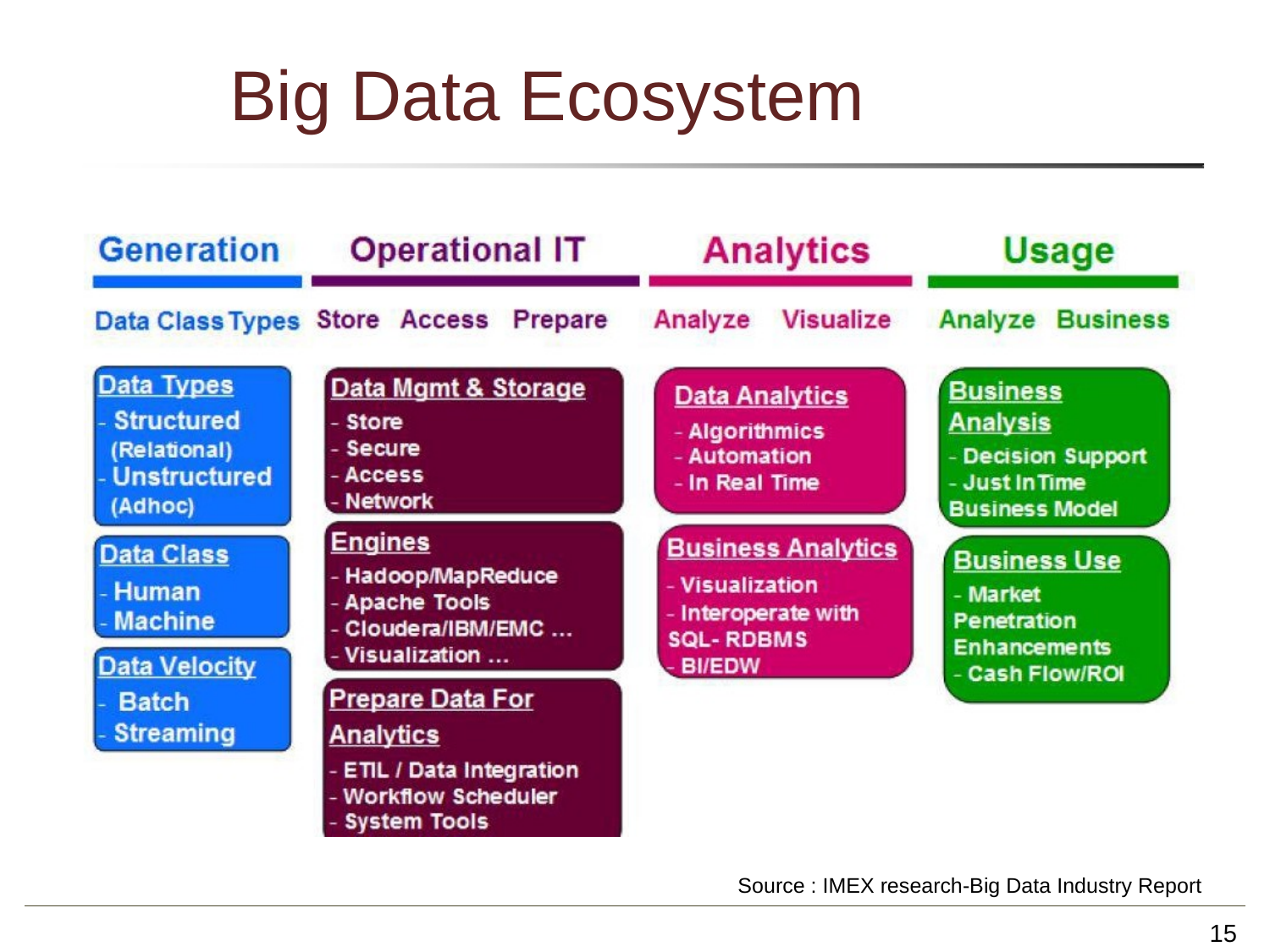

# Big Data Ecosystem

Source : IMEX research-Big Data Industry Report

15